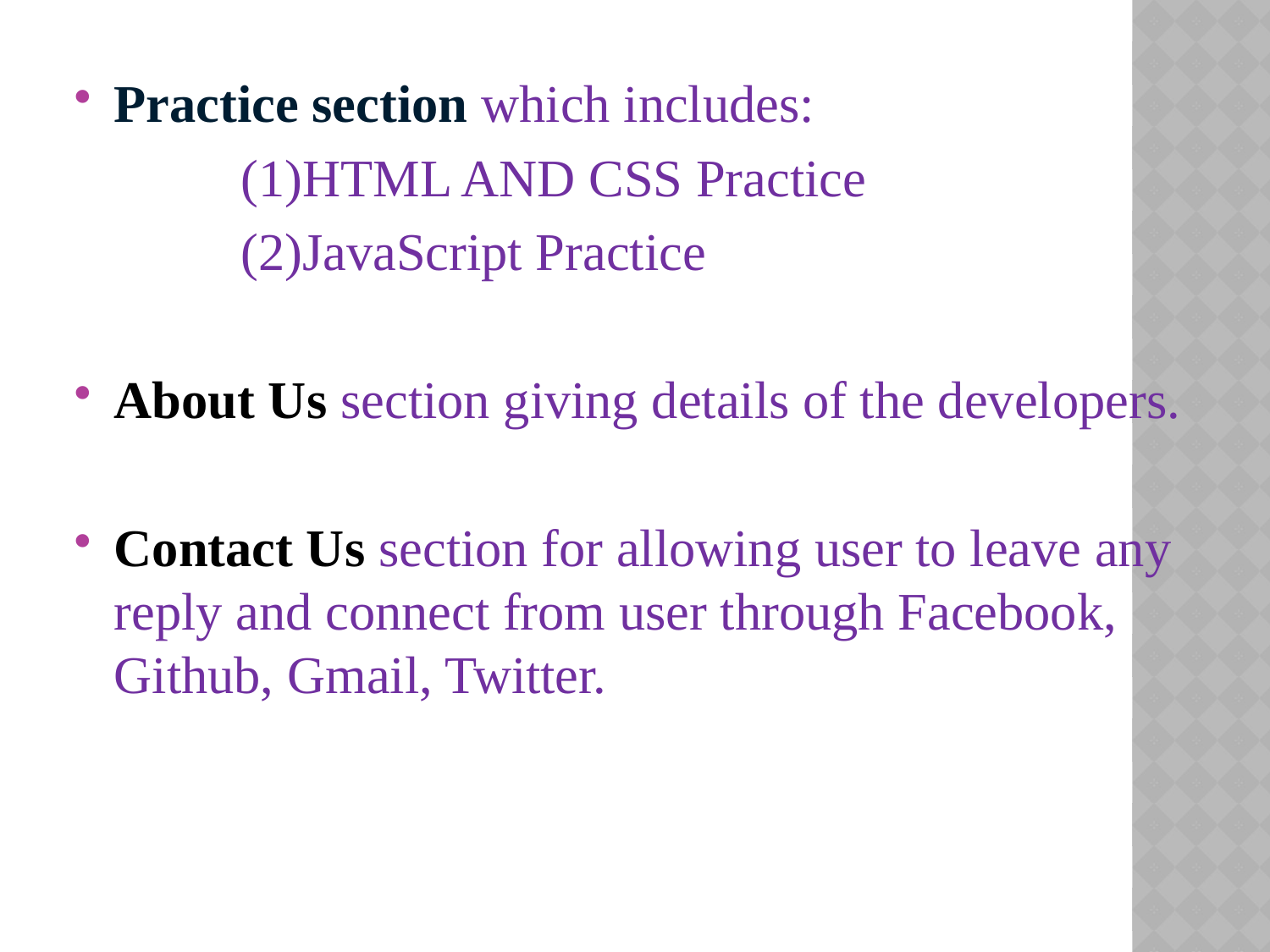

Practice section which includes:
		(1)HTML AND CSS Practice
		(2)JavaScript Practice

About Us section giving details of the developers.

Contact Us section for allowing user to leave any reply and connect from user through Facebook, Github, Gmail, Twitter.